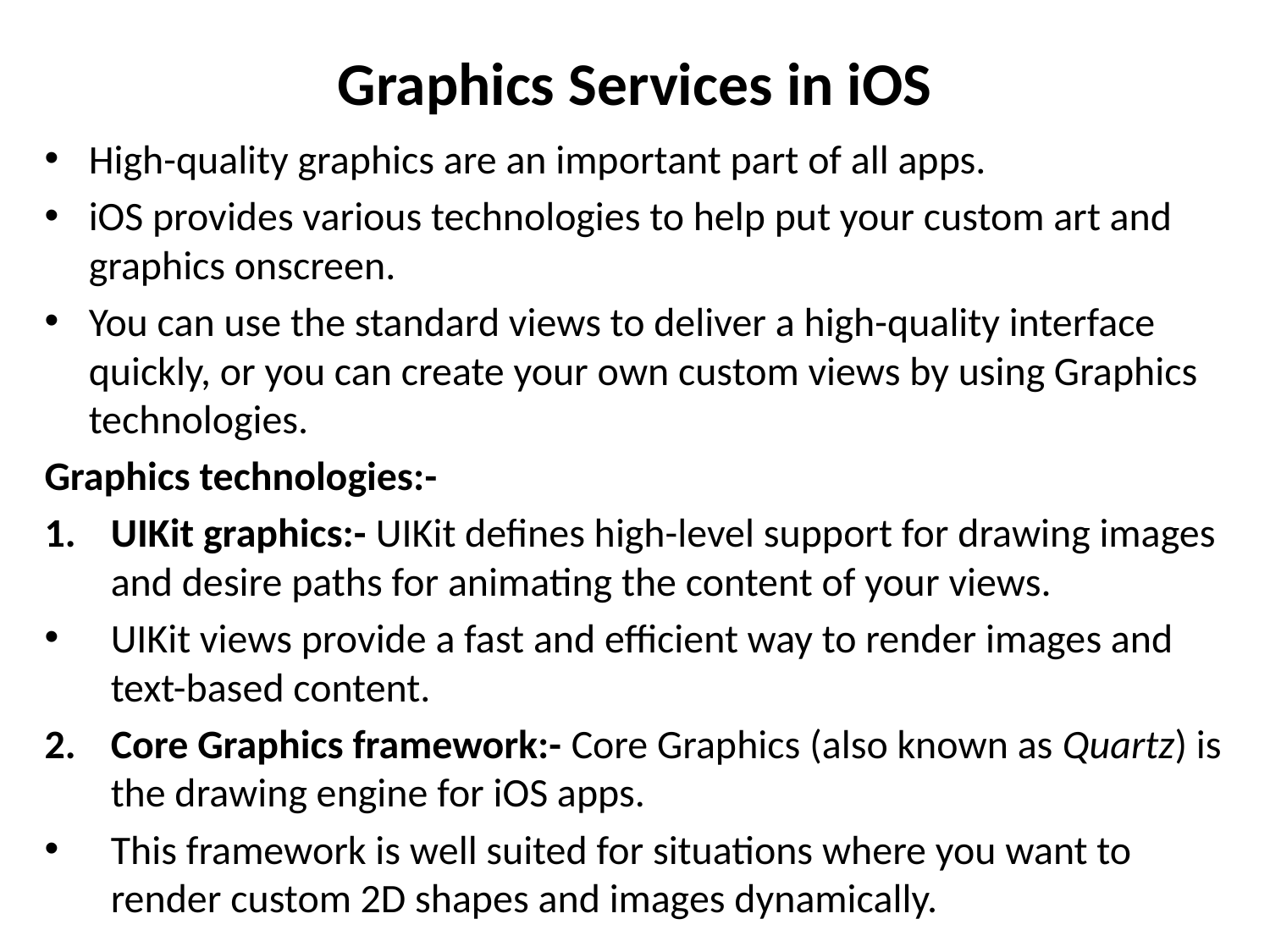

# Graphics Services in iOS
High-quality graphics are an important part of all apps.
iOS provides various technologies to help put your custom art and graphics onscreen.
You can use the standard views to deliver a high-quality interface quickly, or you can create your own custom views by using Graphics technologies.
Graphics technologies:-
UIKit graphics:- UIKit defines high-level support for drawing images and desire paths for animating the content of your views.
UIKit views provide a fast and efficient way to render images and text-based content.
Core Graphics framework:- Core Graphics (also known as Quartz) is the drawing engine for iOS apps.
This framework is well suited for situations where you want to render custom 2D shapes and images dynamically.